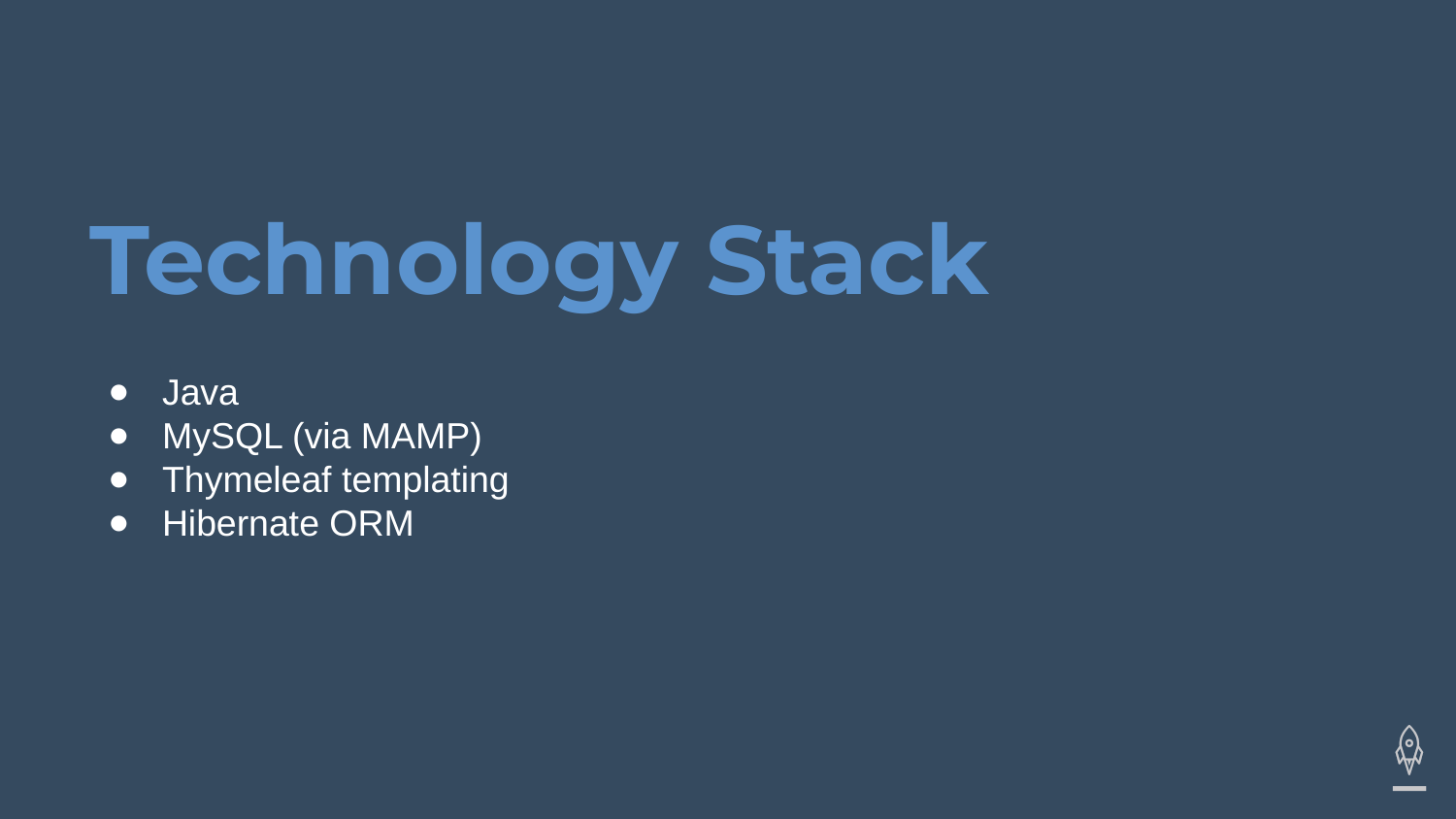

Technology Stack
Java
MySQL (via MAMP)
Thymeleaf templating
Hibernate ORM